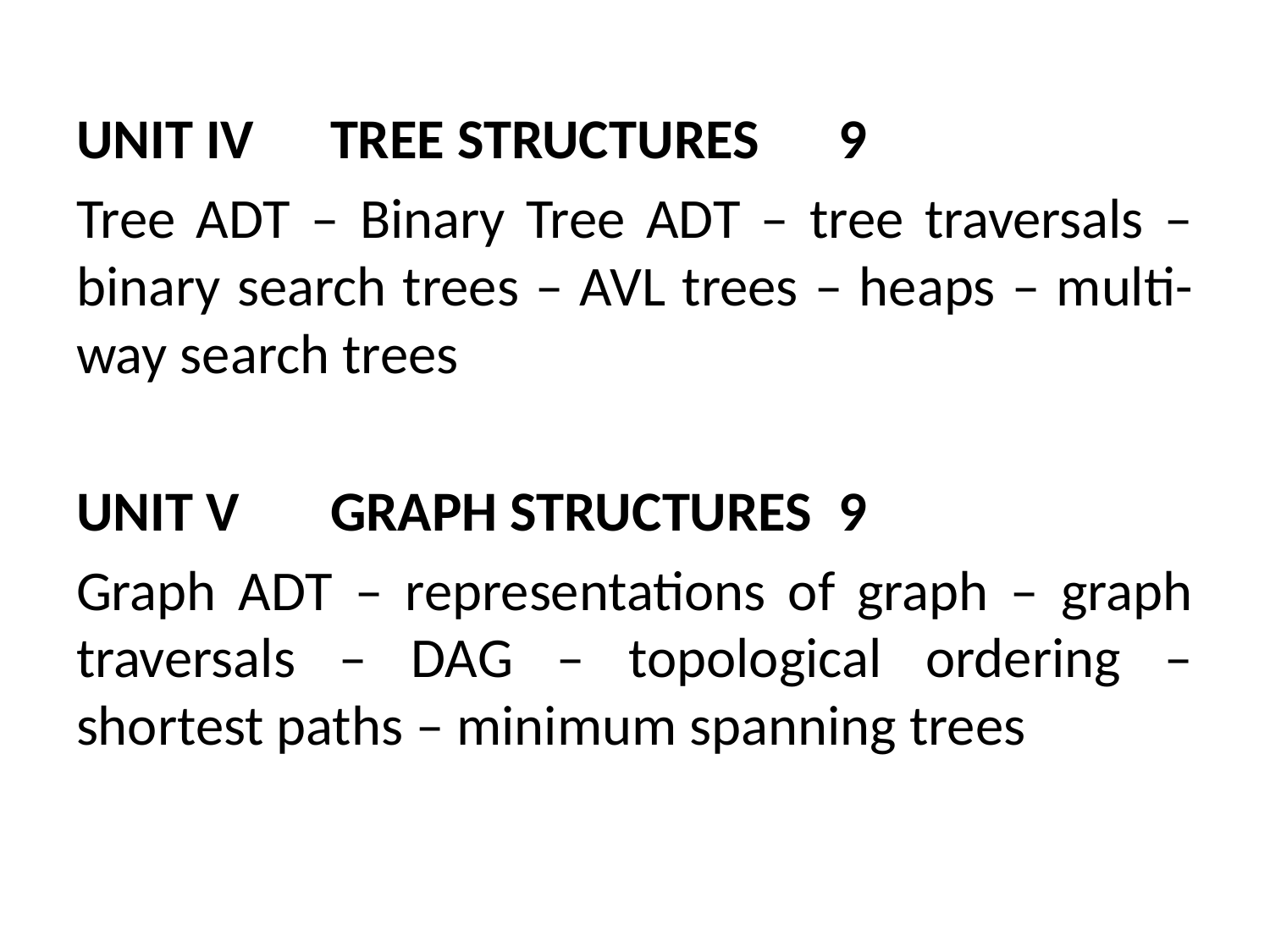

UNIT IV 	TREE STRUCTURES 	9
Tree ADT – Binary Tree ADT – tree traversals – binary search trees – AVL trees – heaps – multi-way search trees

UNIT V 	GRAPH STRUCTURES 	9
Graph ADT – representations of graph – graph traversals – DAG – topological ordering – shortest paths – minimum spanning trees